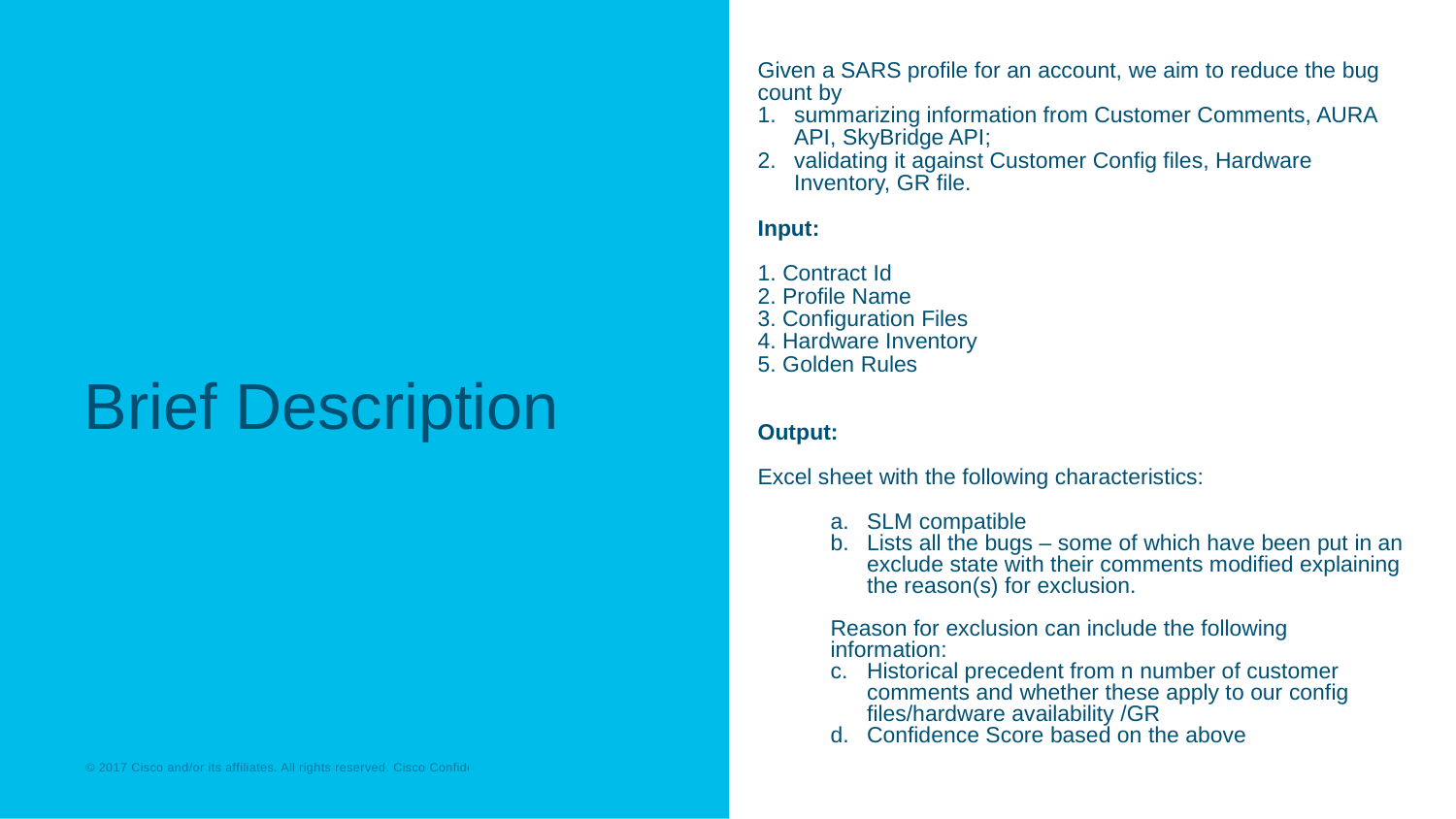

Given a SARS profile for an account, we aim to reduce the bug count by
summarizing information from Customer Comments, AURA API, SkyBridge API;
validating it against Customer Config files, Hardware Inventory, GR file.

Input:

1. Contract Id
2. Profile Name
3. Configuration Files
4. Hardware Inventory
5. Golden Rules

Output:

Excel sheet with the following characteristics:

SLM compatible
Lists all the bugs – some of which have been put in an exclude state with their comments modified explaining the reason(s) for exclusion.

Reason for exclusion can include the following information:
Historical precedent from n number of customer comments and whether these apply to our config files/hardware availability /GR
Confidence Score based on the above

# Brief Description